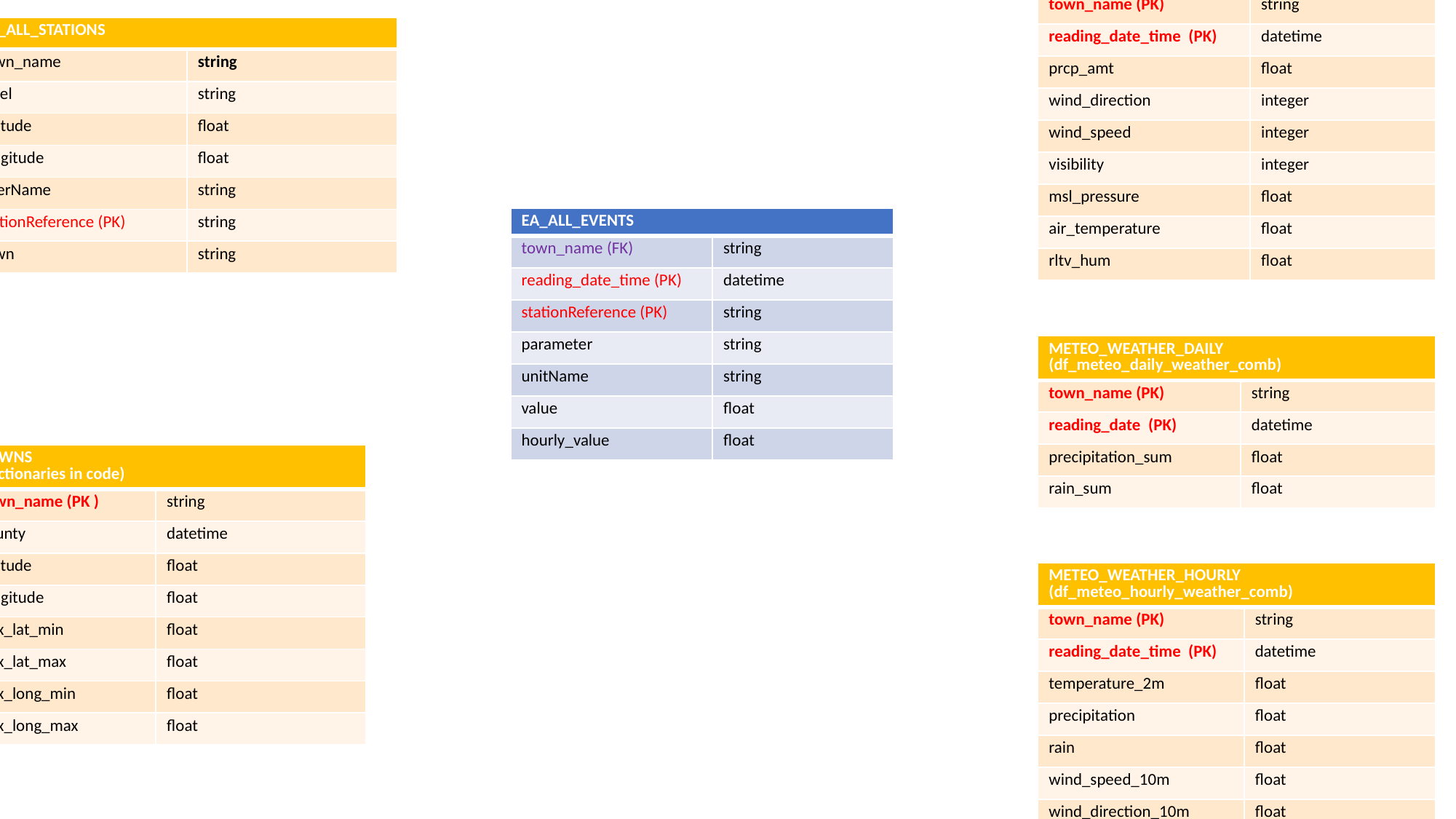

| MET\_OFFICE\_ALL\_EVENTS |  |
| --- | --- |
| town\_name (PK) | string |
| reading\_date\_time (PK) | datetime |
| prcp\_amt | float |
| wind\_direction | integer |
| wind\_speed | integer |
| visibility | integer |
| msl\_pressure | float |
| air\_temperature | float |
| rltv\_hum | float |
| EA\_ALL\_STATIONS |  |
| --- | --- |
| town\_name | string |
| label | string |
| latitude | float |
| longitude | float |
| riverName | string |
| stationReference (PK) | string |
| town | string |
| EA\_ALL\_EVENTS |  |
| --- | --- |
| town\_name (FK) | string |
| reading\_date\_time (PK) | datetime |
| stationReference (PK) | string |
| parameter | string |
| unitName | string |
| value | float |
| hourly\_value | float |
| METEO\_WEATHER\_DAILY (df\_meteo\_daily\_weather\_comb) |  |
| --- | --- |
| town\_name (PK) | string |
| reading\_date (PK) | datetime |
| precipitation\_sum | float |
| rain\_sum | float |
| TOWNS (dictionaries in code) |  |
| --- | --- |
| town\_name (PK ) | string |
| county | datetime |
| latitude | float |
| longitude | float |
| box\_lat\_min | float |
| box\_lat\_max | float |
| box\_long\_min | float |
| box\_long\_max | float |
| METEO\_WEATHER\_HOURLY (df\_meteo\_hourly\_weather\_comb) |  |
| --- | --- |
| town\_name (PK) | string |
| reading\_date\_time (PK) | datetime |
| temperature\_2m | float |
| precipitation | float |
| rain | float |
| wind\_speed\_10m | float |
| wind\_direction\_10m | float |